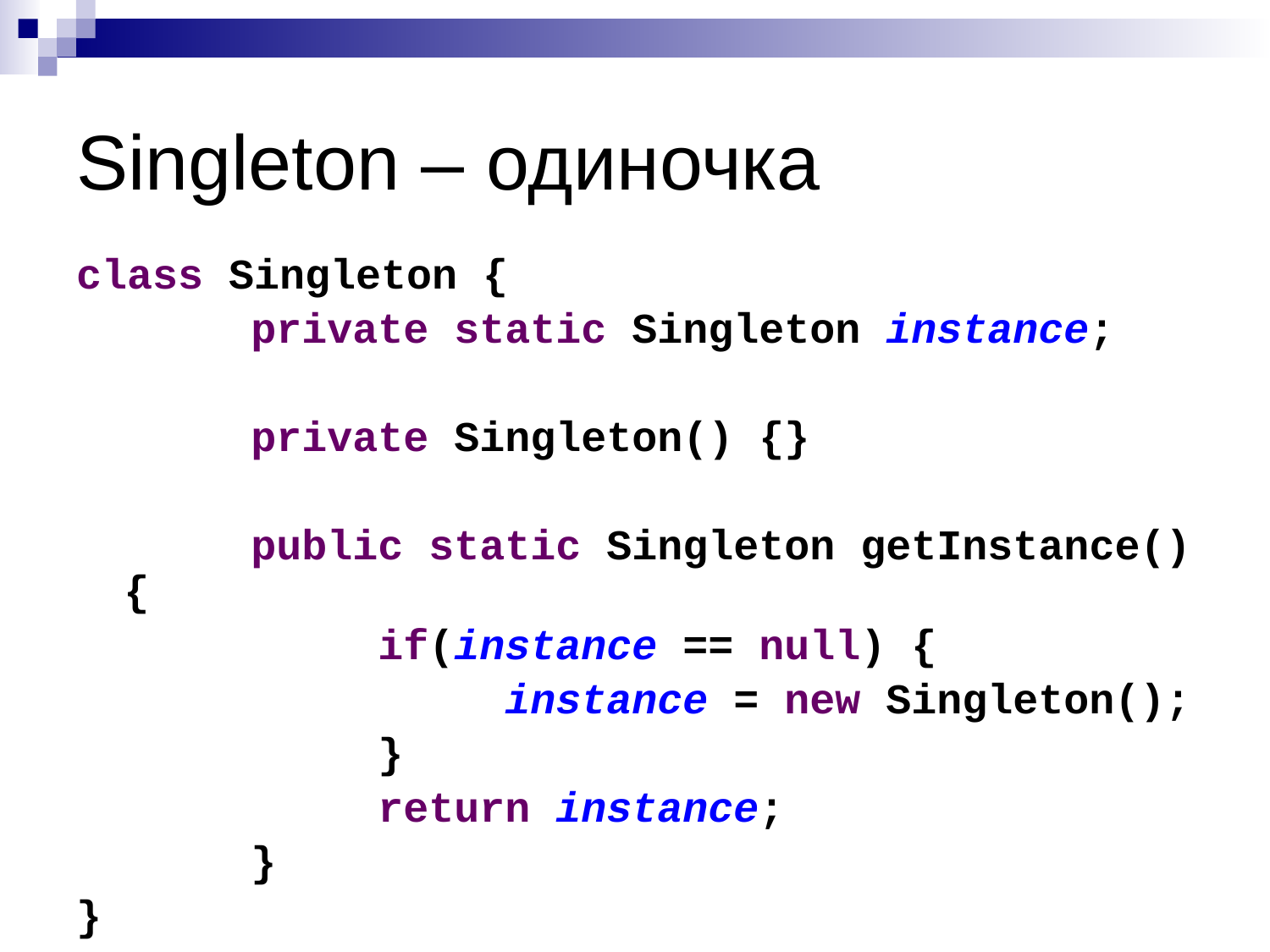

# Singleton – одиночка
class Singleton {
		private static Singleton instance;

		private Singleton() {}

		public static Singleton getInstance() {
			if(instance == null) {
				instance = new Singleton();
			}
			return instance;
		}
}